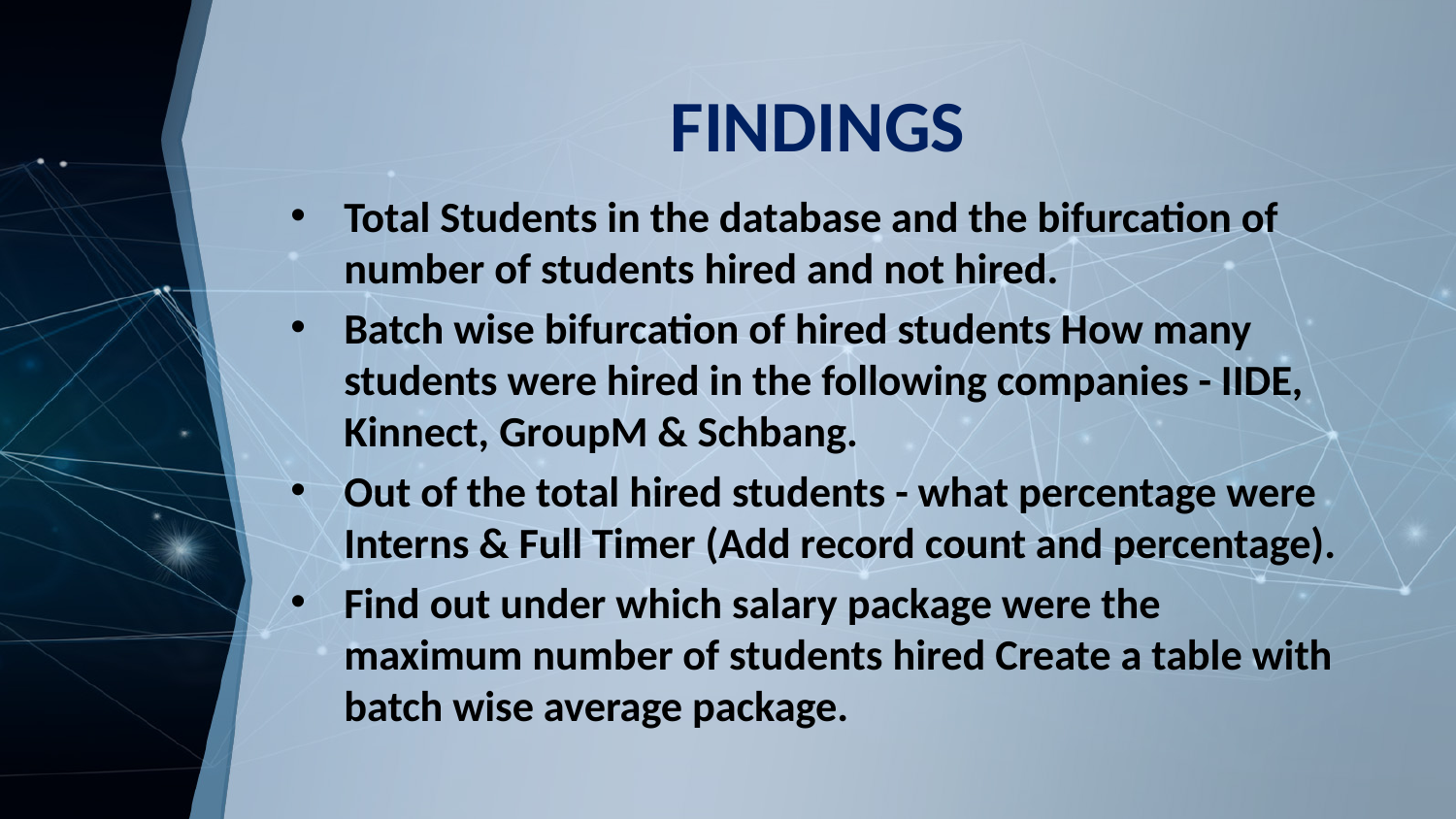

# FINDINGS
Total Students in the database and the bifurcation of number of students hired and not hired.
Batch wise bifurcation of hired students How many students were hired in the following companies - IIDE, Kinnect, GroupM & Schbang.
Out of the total hired students - what percentage were Interns & Full Timer (Add record count and percentage).
Find out under which salary package were the maximum number of students hired Create a table with batch wise average package.